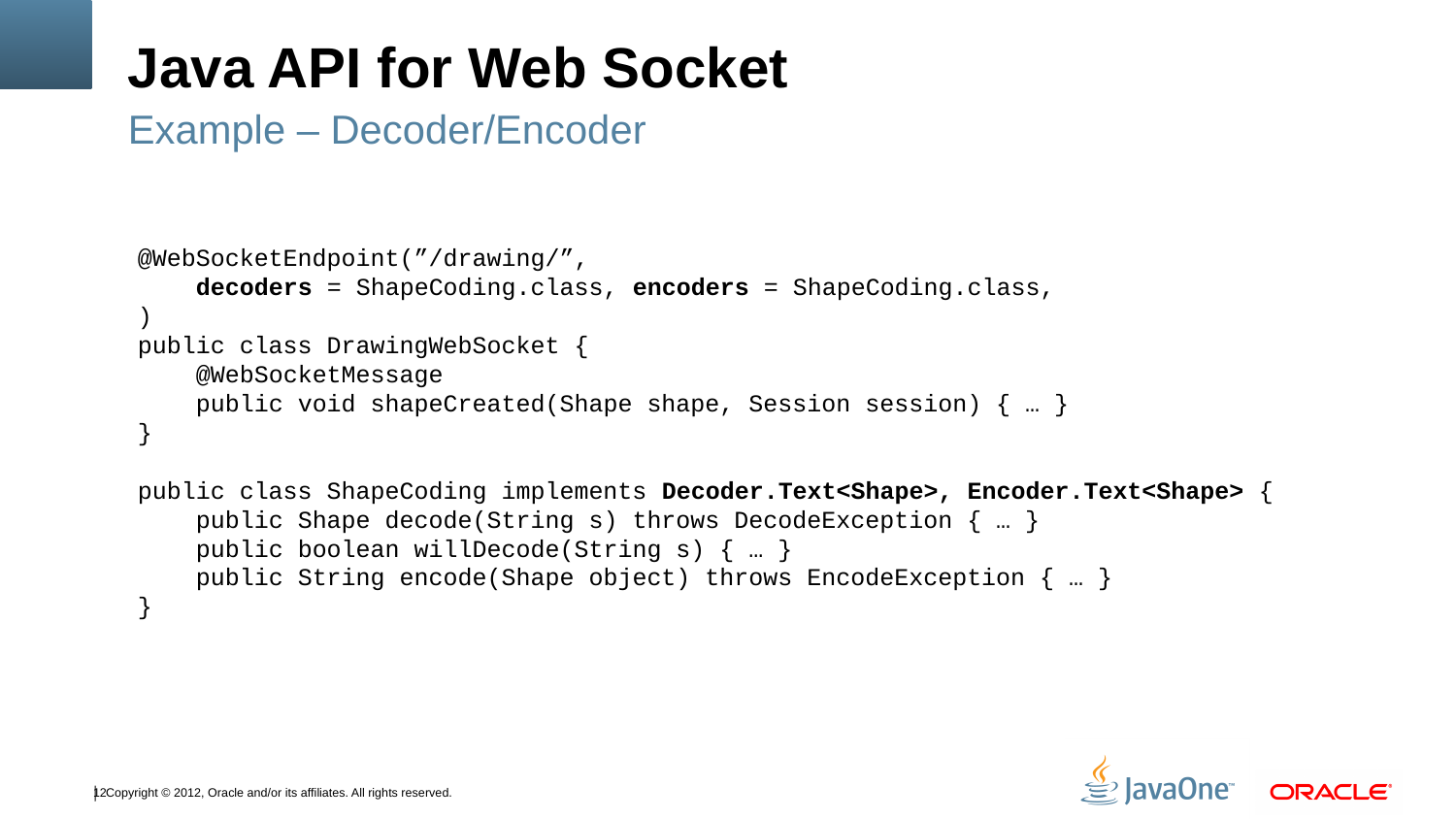

# Java API for Web Socket
Example – Decoder/Encoder
@WebSocketEndpoint(”/drawing/”,
    decoders = ShapeCoding.class, encoders = ShapeCoding.class,
)
public class DrawingWebSocket {
    @WebSocketMessage
    public void shapeCreated(Shape shape, Session session) { … }
}

public class ShapeCoding implements Decoder.Text<Shape>, Encoder.Text<Shape> {
    public Shape decode(String s) throws DecodeException { … }
    public boolean willDecode(String s) { … }
    public String encode(Shape object) throws EncodeException { … }
}